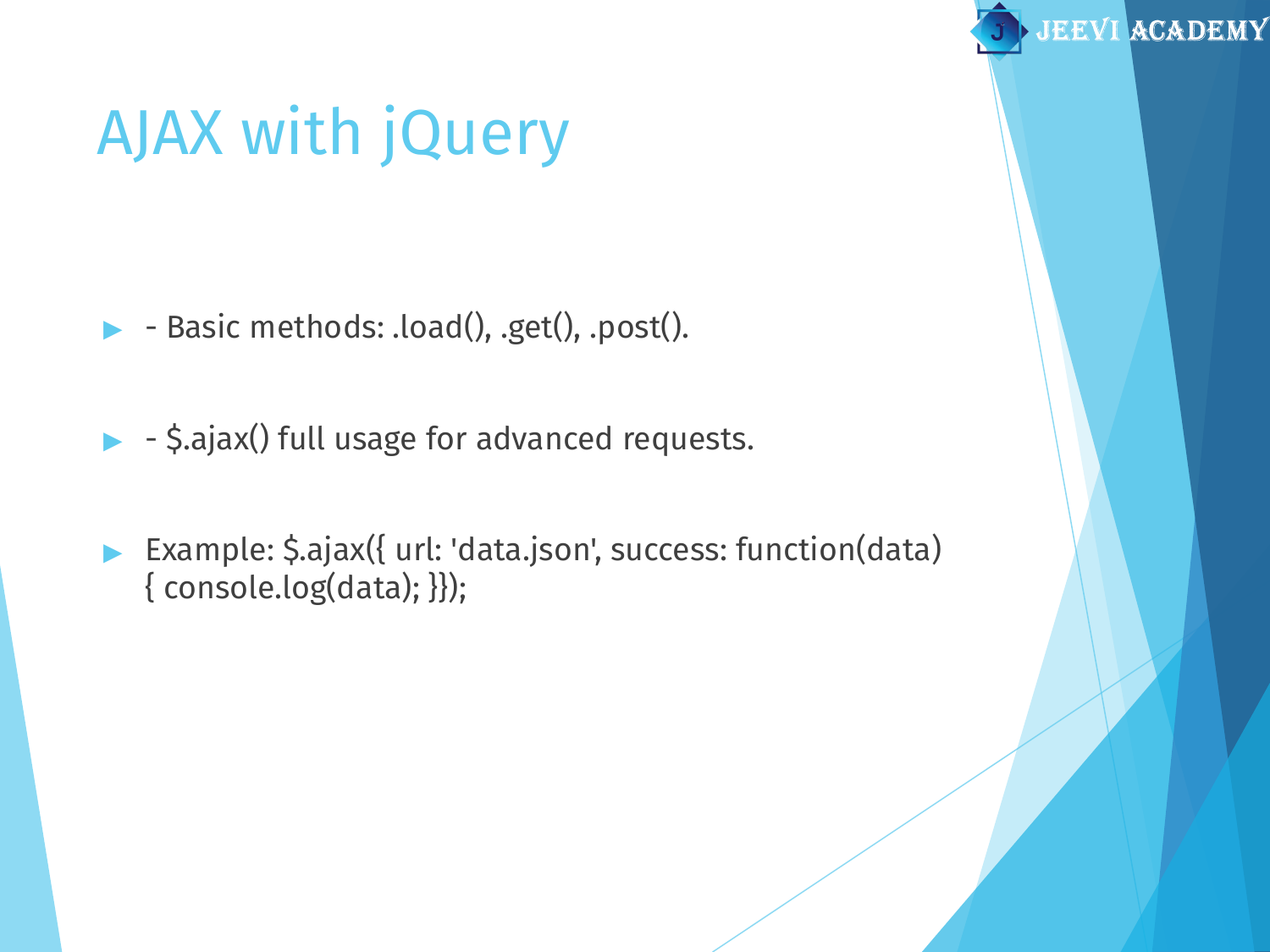

# AJAX with jQuery
- Basic methods: .load(), .get(), .post().

- $.ajax() full usage for advanced requests.

Example: $.ajax({ url: 'data.json', success: function(data) { console.log(data); }});